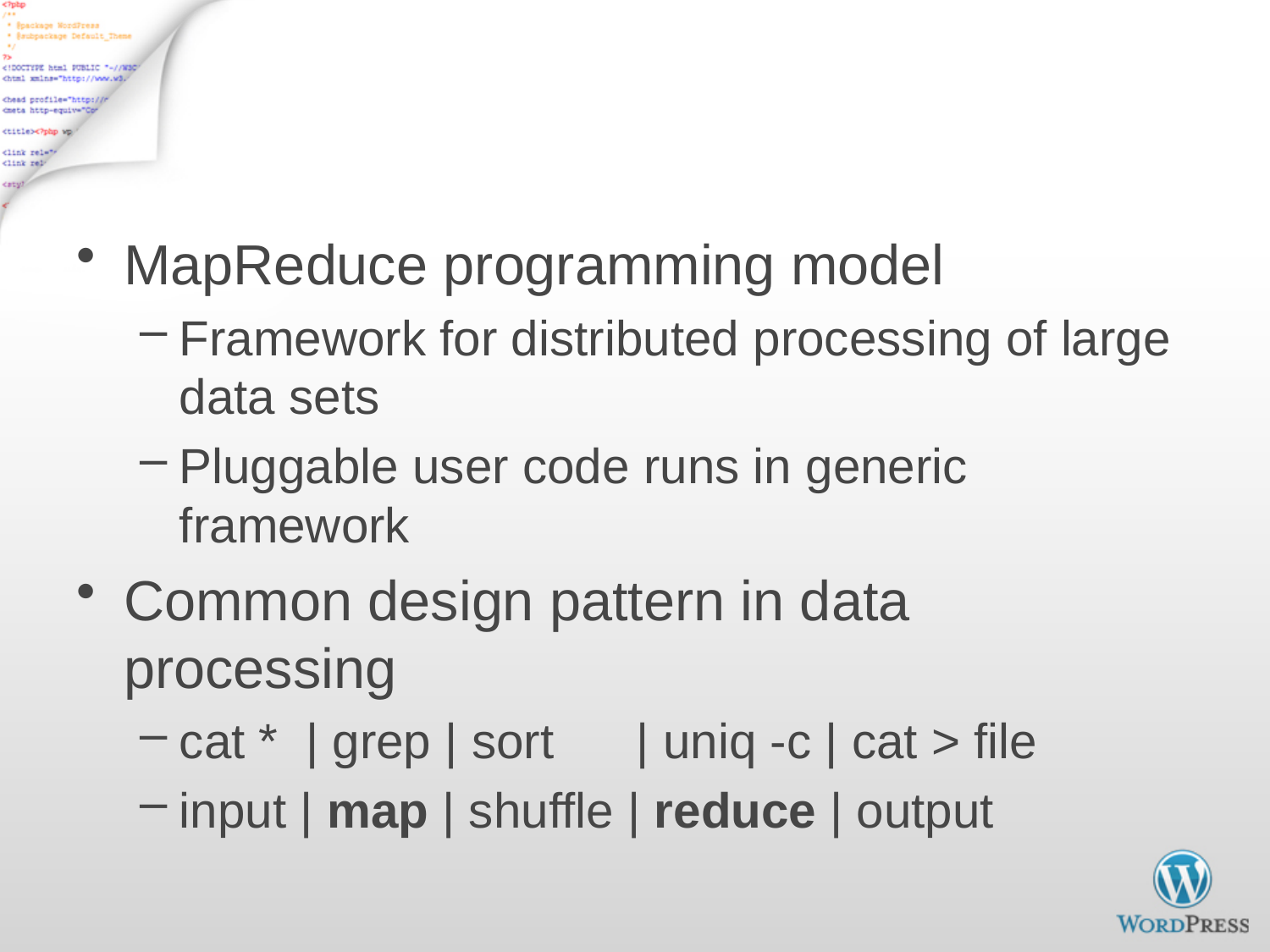

# Hadoop MapReduce
MapReduce programming model
Framework for distributed processing of large data sets
Pluggable user code runs in generic framework
Common design pattern in data processing
cat *  | grep | sort      | uniq -c | cat > file
input | map | shuffle | reduce | output